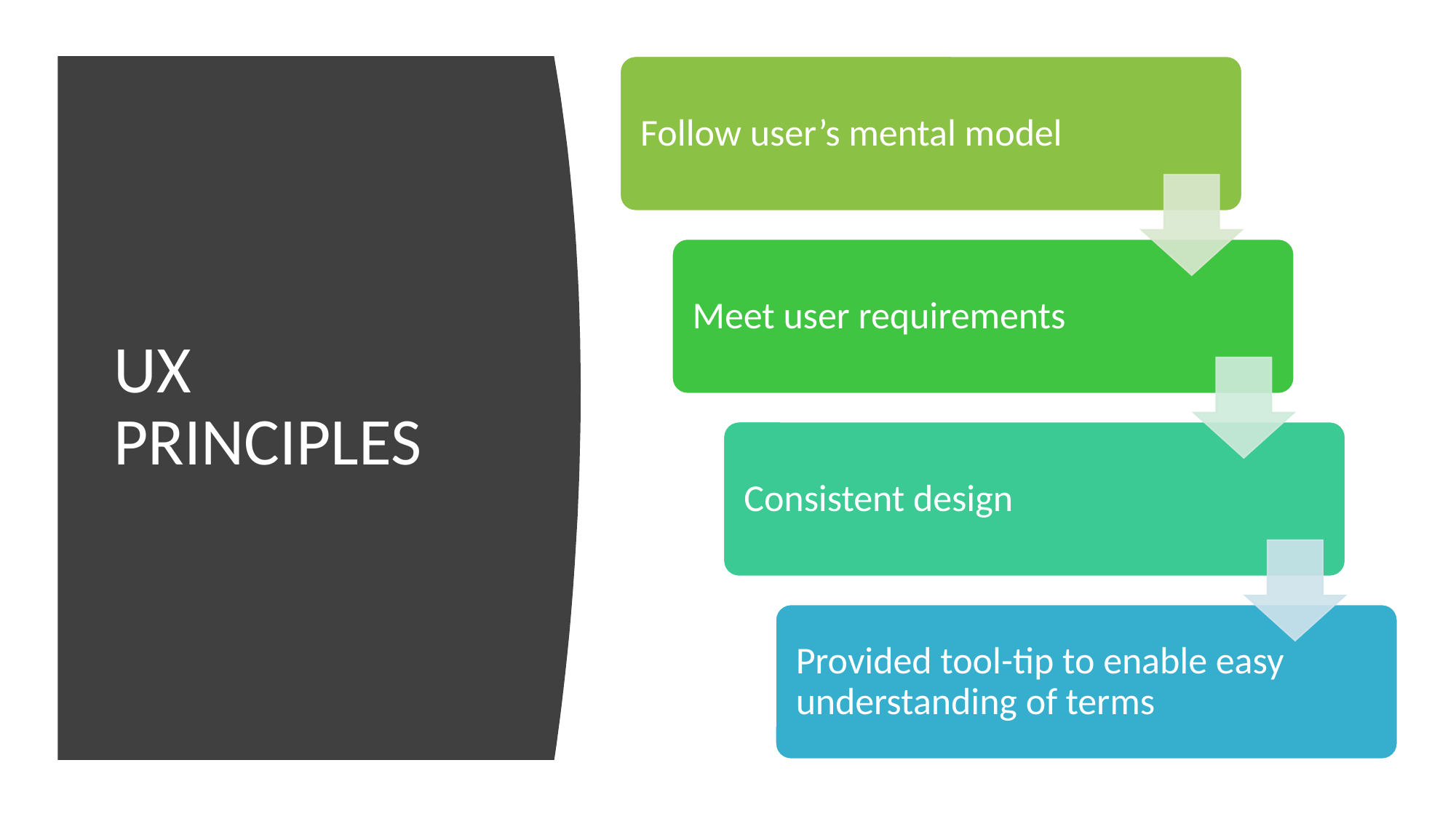

Follow user’s mental model
Meet user requirements
Consistent design
Provided tool-tip to enable easy understanding of terms

# UX PRINCIPLES